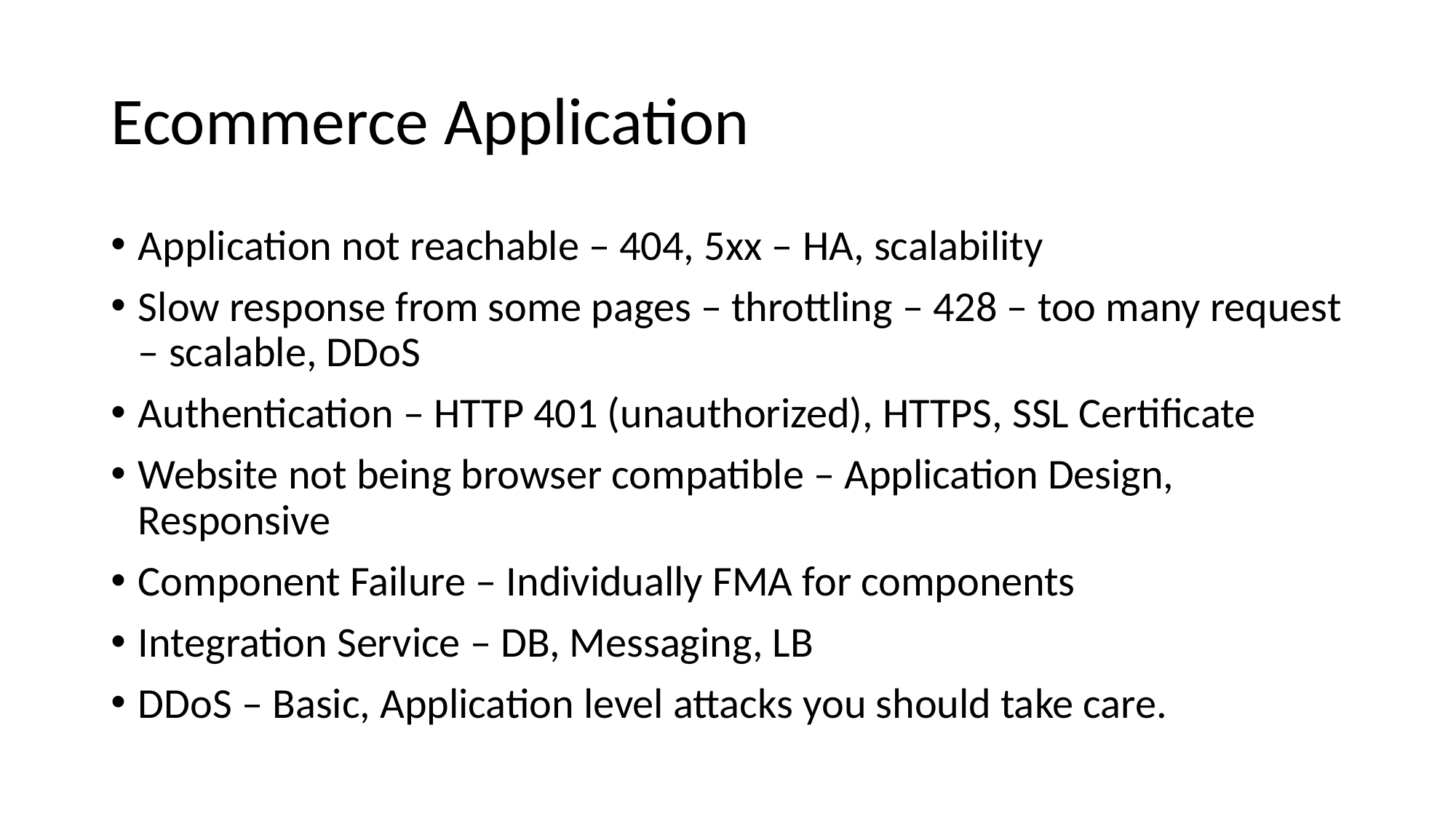

# Ecommerce Application
Application not reachable – 404, 5xx – HA, scalability
Slow response from some pages – throttling – 428 – too many request – scalable, DDoS
Authentication – HTTP 401 (unauthorized), HTTPS, SSL Certificate
Website not being browser compatible – Application Design, Responsive
Component Failure – Individually FMA for components
Integration Service – DB, Messaging, LB
DDoS – Basic, Application level attacks you should take care.